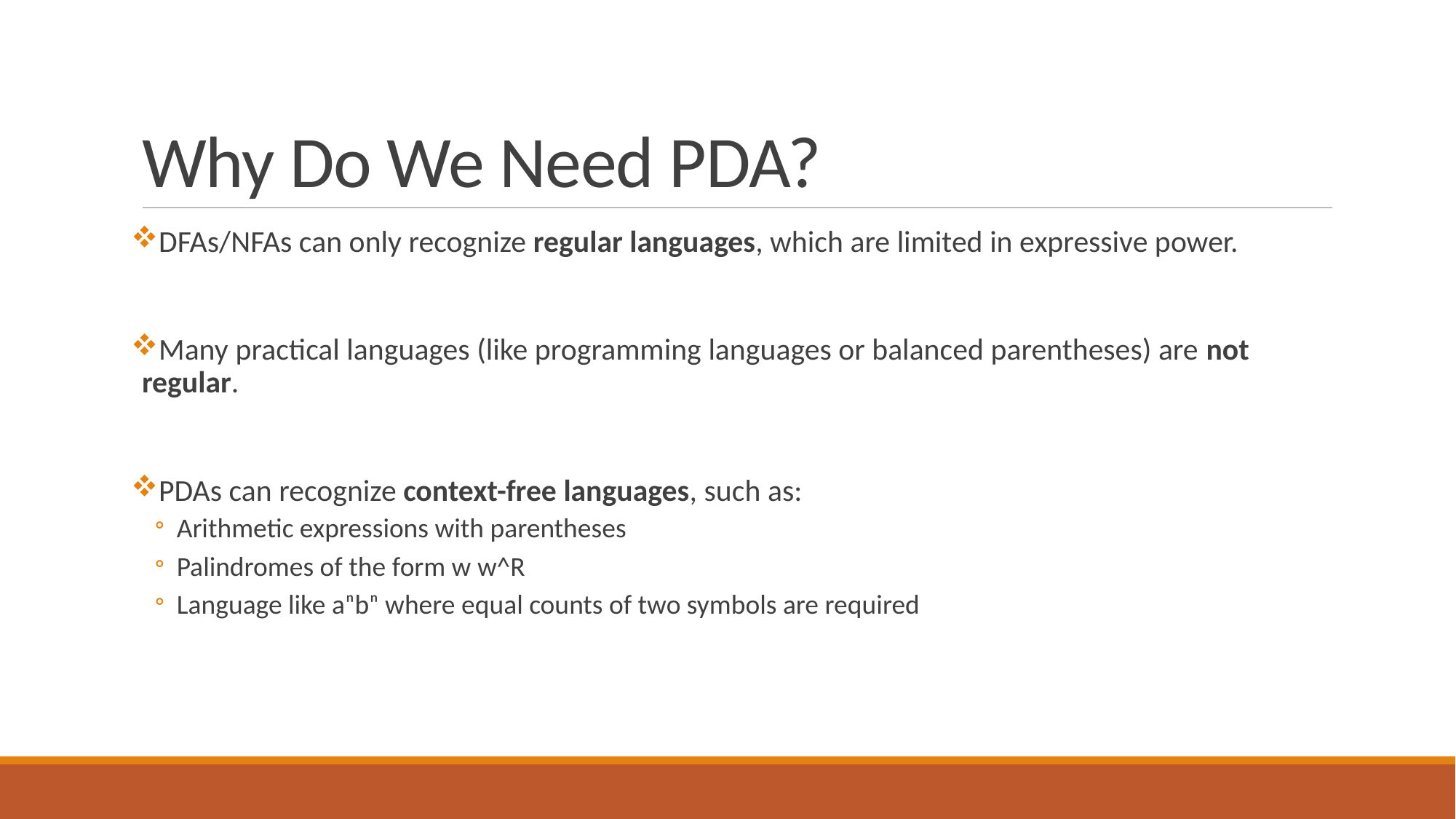

# Why Do We Need PDA?
DFAs/NFAs can only recognize regular languages, which are limited in expressive power.

Many practical languages (like programming languages or balanced parentheses) are not regular.

PDAs can recognize context-free languages, such as:
Arithmetic expressions with parentheses
Palindromes of the form w w^R
Language like aⁿbⁿ where equal counts of two symbols are required